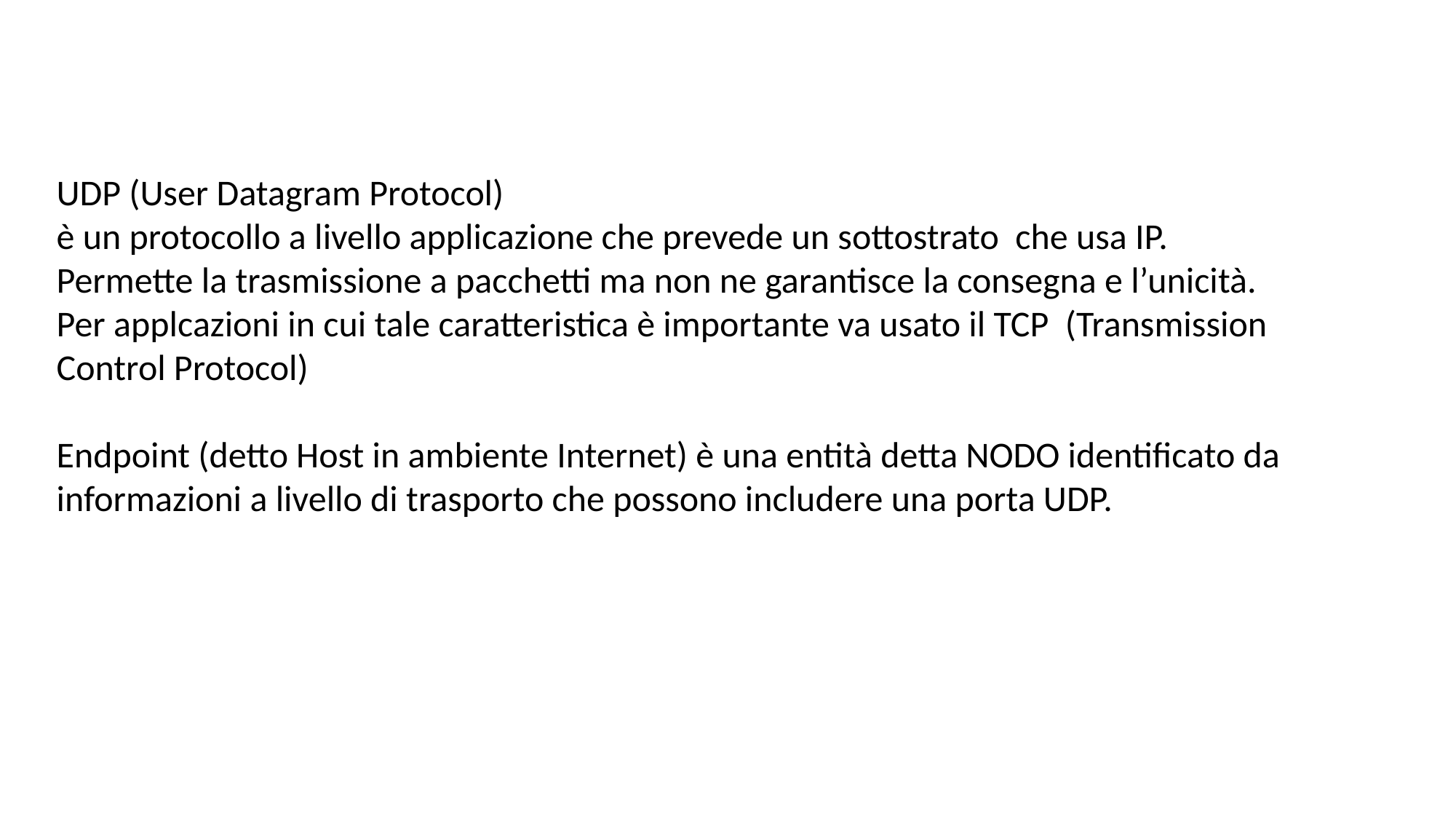

#
UDP (User Datagram Protocol)
è un protocollo a livello applicazione che prevede un sottostrato  che usa IP.
Permette la trasmissione a pacchetti ma non ne garantisce la consegna e l’unicità.
Per applcazioni in cui tale caratteristica è importante va usato il TCP  (Transmission Control Protocol)

Endpoint (detto Host in ambiente Internet) è una entità detta NODO identificato da informazioni a livello di trasporto che possono includere una porta UDP.